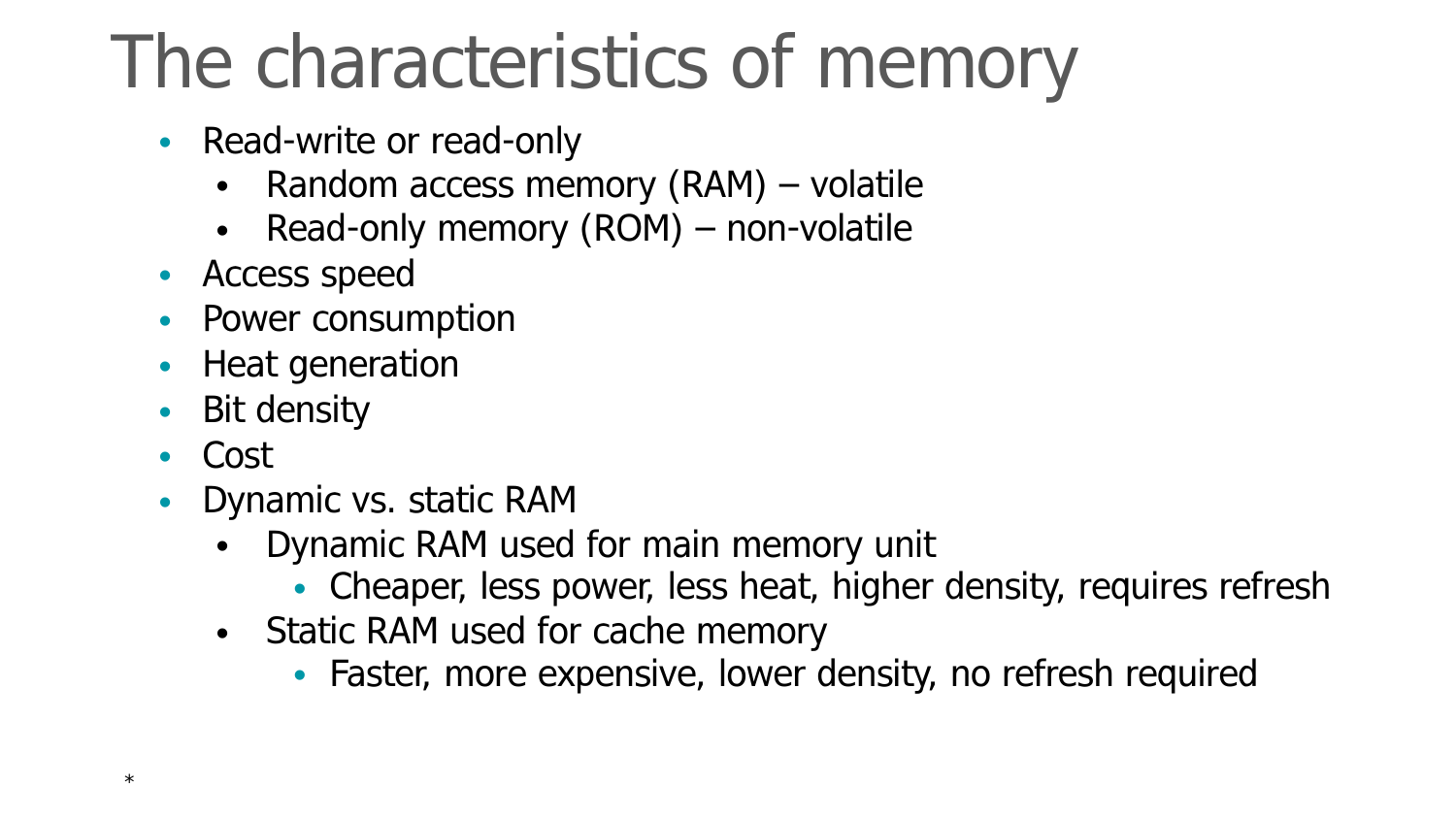

# The characteristics of memory
Read-write or read-only
Random access memory (RAM) – volatile
Read-only memory (ROM) – non-volatile
Access speed
Power consumption
Heat generation
Bit density
Cost
Dynamic vs. static RAM
Dynamic RAM used for main memory unit
Cheaper, less power, less heat, higher density, requires refresh
Static RAM used for cache memory
Faster, more expensive, lower density, no refresh required

*